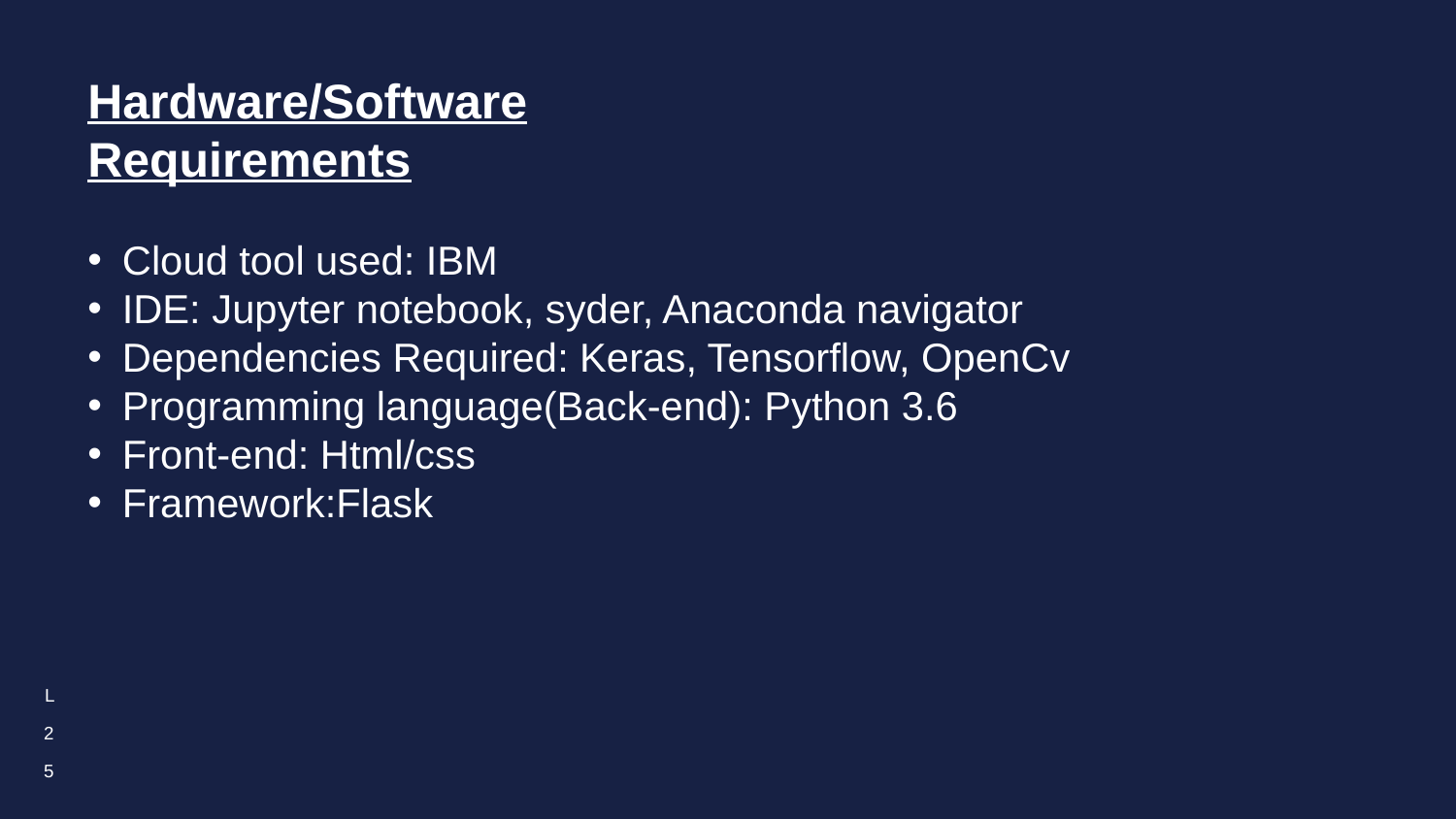

Hardware/Software Requirements
Cloud tool used: IBM
IDE: Jupyter notebook, syder, Anaconda navigator
Dependencies Required: Keras, Tensorflow, OpenCv
Programming language(Back-end): Python 3.6
Front-end: Html/css
Framework:Flask